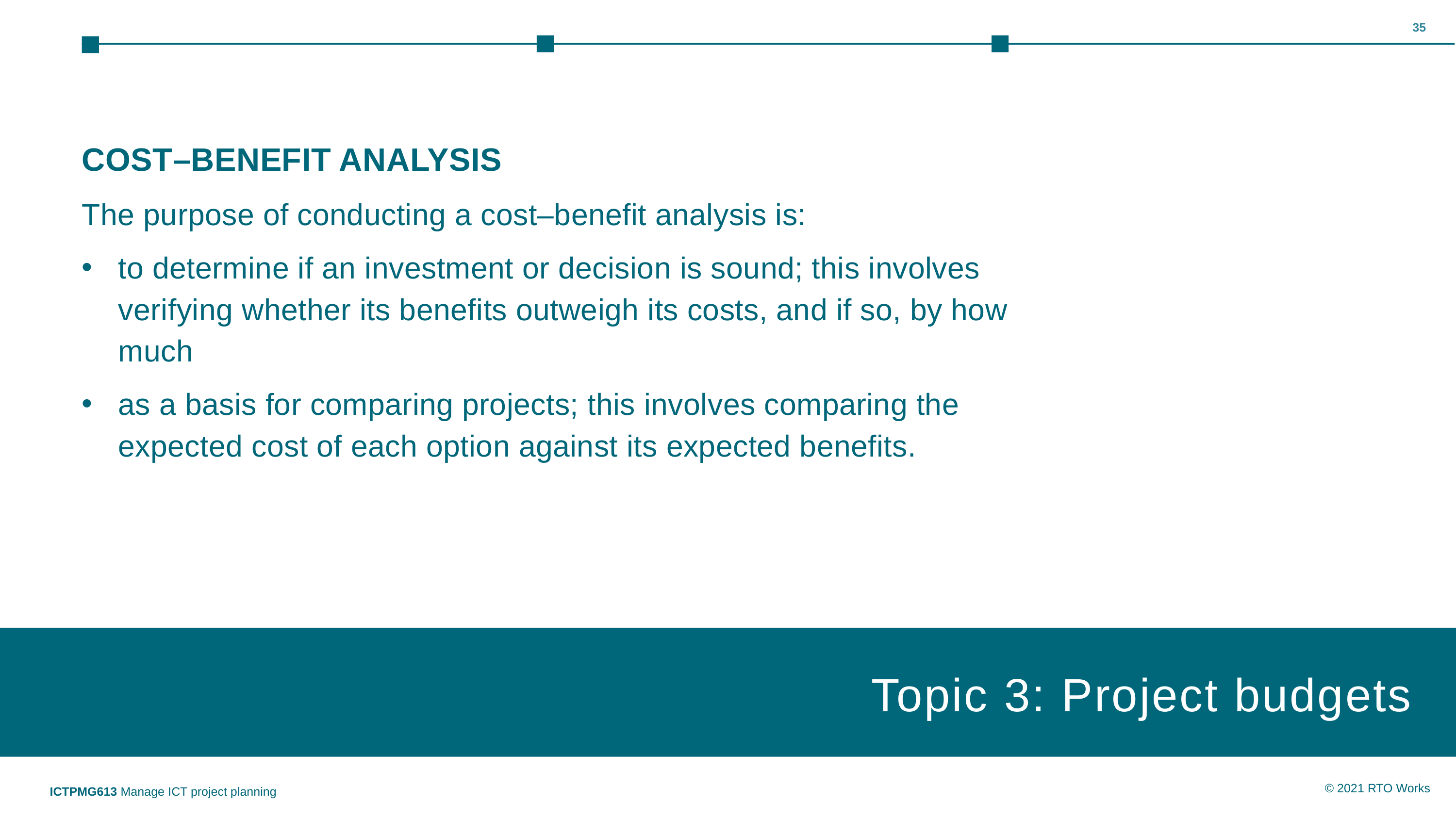

35

COST–BENEFIT ANALYSIS
The purpose of conducting a cost–benefit analysis is:
to determine if an investment or decision is sound; this involves verifying whether its benefits outweigh its costs, and if so, by how much
as a basis for comparing projects; this involves comparing the expected cost of each option against its expected benefits.

Topic 3: Project budgets
Topic 1: Insert topic title
ICTPMG613 Manage ICT project planning
© 2021 RTO Works